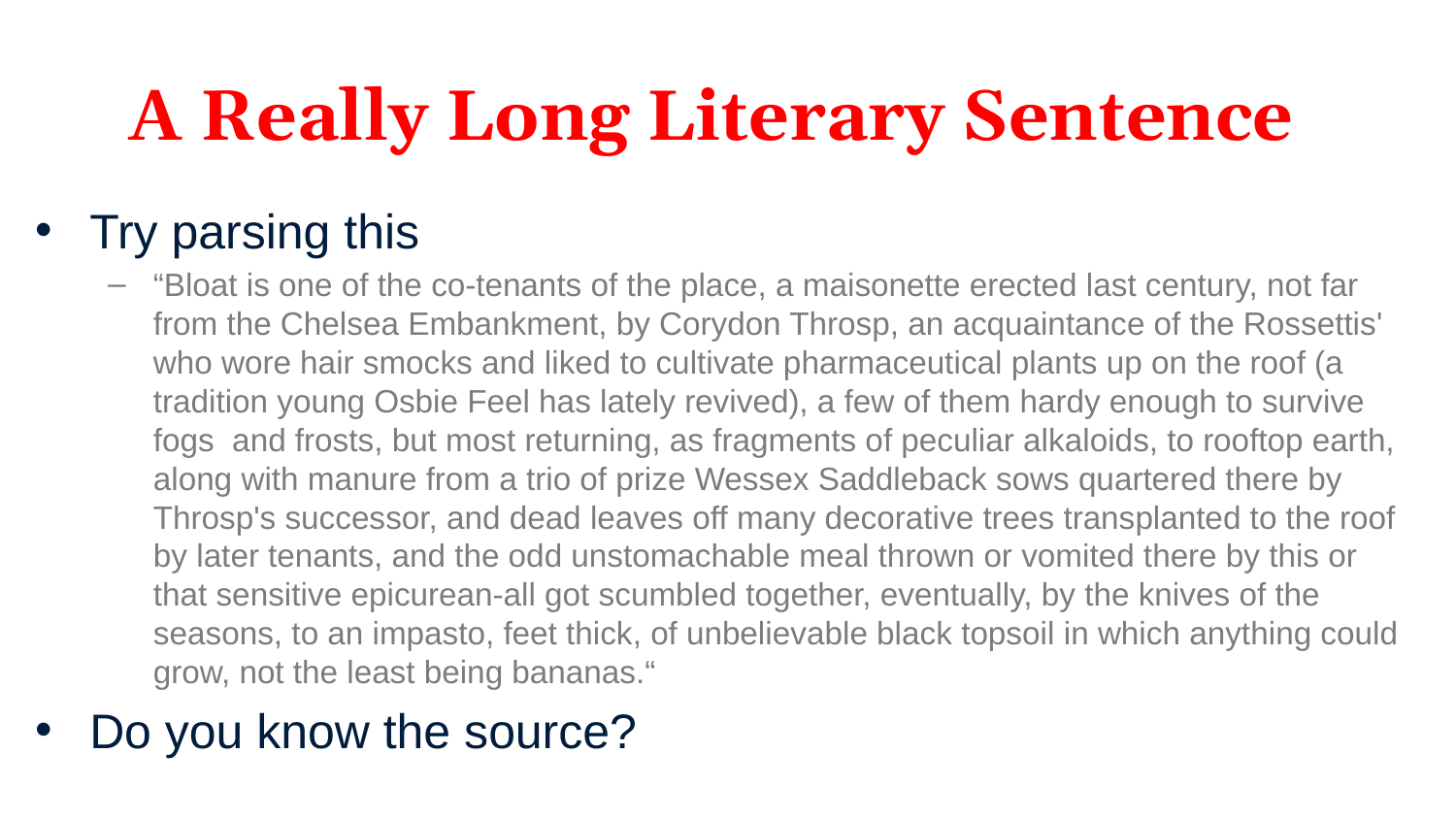

# A Really Long Literary Sentence
Try parsing this
“Bloat is one of the co-tenants of the place, a maisonette erected last century, not far from the Chelsea Embankment, by Corydon Throsp, an acquaintance of the Rossettis' who wore hair smocks and liked to cultivate pharmaceutical plants up on the roof (a tradition young Osbie Feel has lately revived), a few of them hardy enough to survive fogs  and frosts, but most returning, as fragments of peculiar alkaloids, to rooftop earth, along with manure from a trio of prize Wessex Saddleback sows quartered there by Throsp's successor, and dead leaves off many decorative trees transplanted to the roof by later tenants, and the odd unstomachable meal thrown or vomited there by this or that sensitive epicurean-all got scumbled together, eventually, by the knives of the seasons, to an impasto, feet thick, of unbelievable black topsoil in which anything could grow, not the least being bananas.“
Do you know the source?